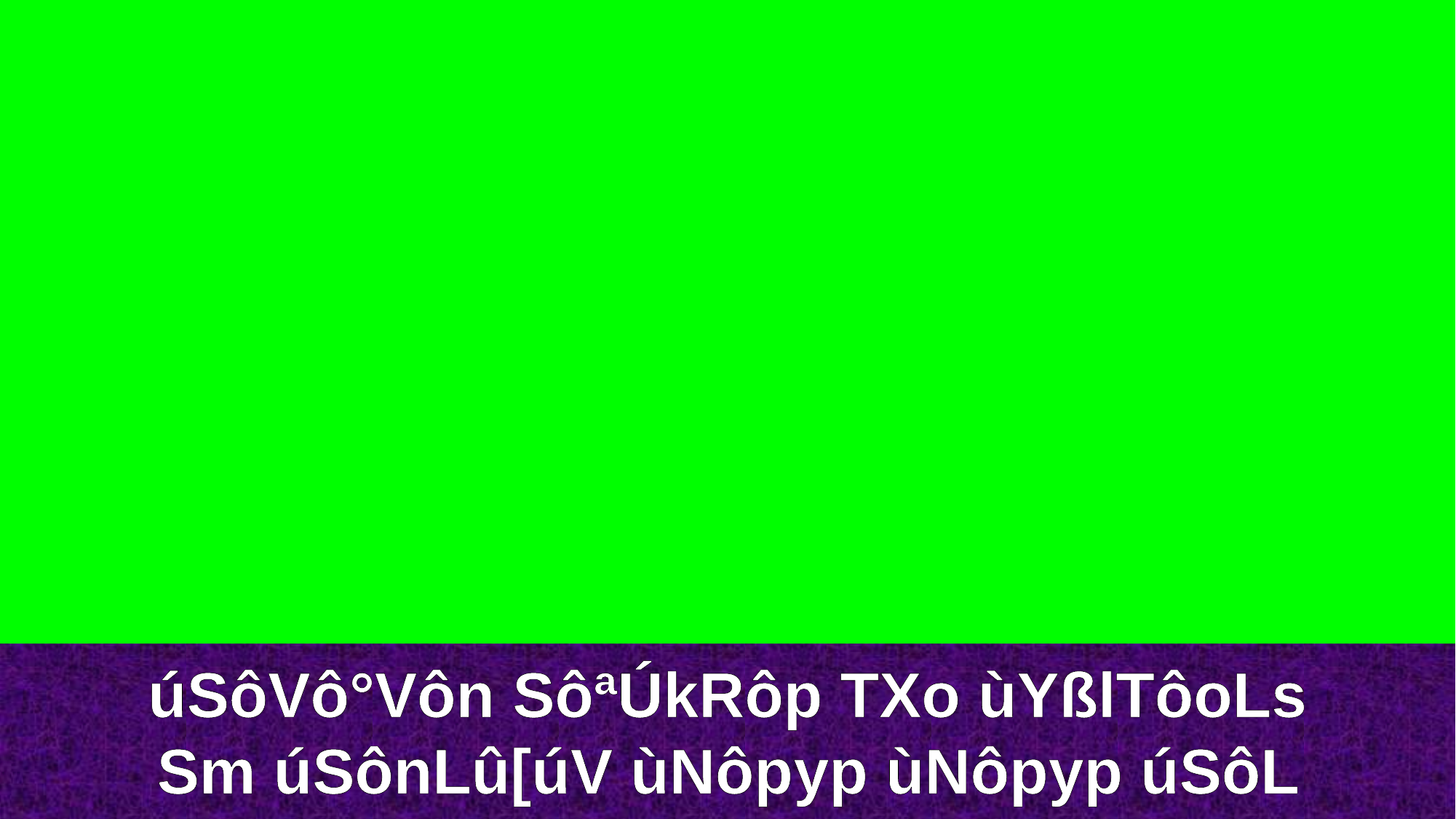

úSôVô°Vôn SôªÚkRôp TXo ùYßlTôoLs
Sm úSônLû[úV ùNôpyp ùNôpyp úSôL ûYlTôoLs